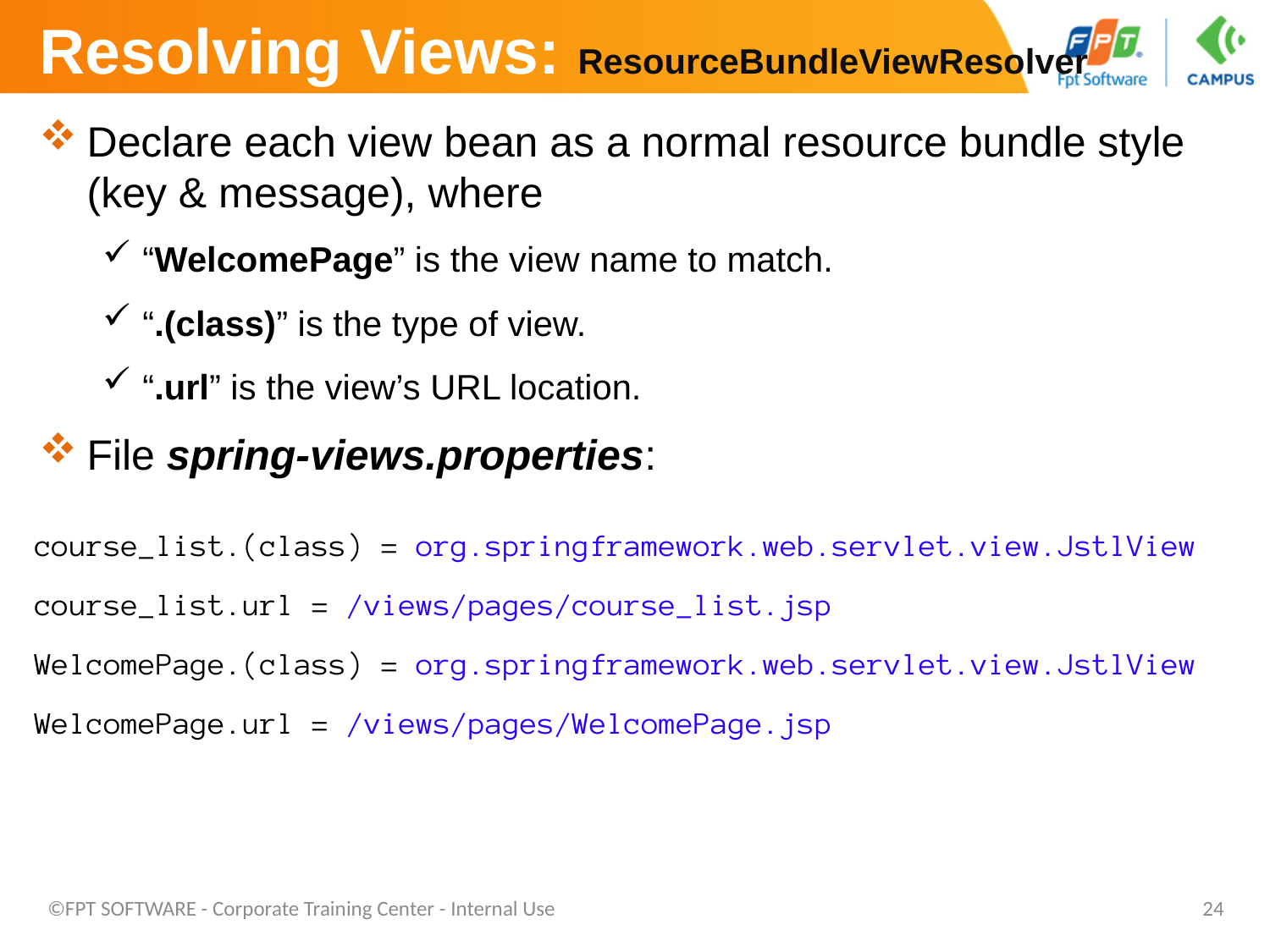

# Resolving Views: ResourceBundleViewResolver
Declare each view bean as a normal resource bundle style (key & message), where
“WelcomePage” is the view name to match.
“.(class)” is the type of view.
“.url” is the view’s URL location.
File spring-views.properties:

course_list.(class) = org.springframework.web.servlet.view.JstlView
course_list.url = /views/pages/course_list.jsp
WelcomePage.(class) = org.springframework.web.servlet.view.JstlView
WelcomePage.url = /views/pages/WelcomePage.jsp
©FPT SOFTWARE - Corporate Training Center - Internal Use
24